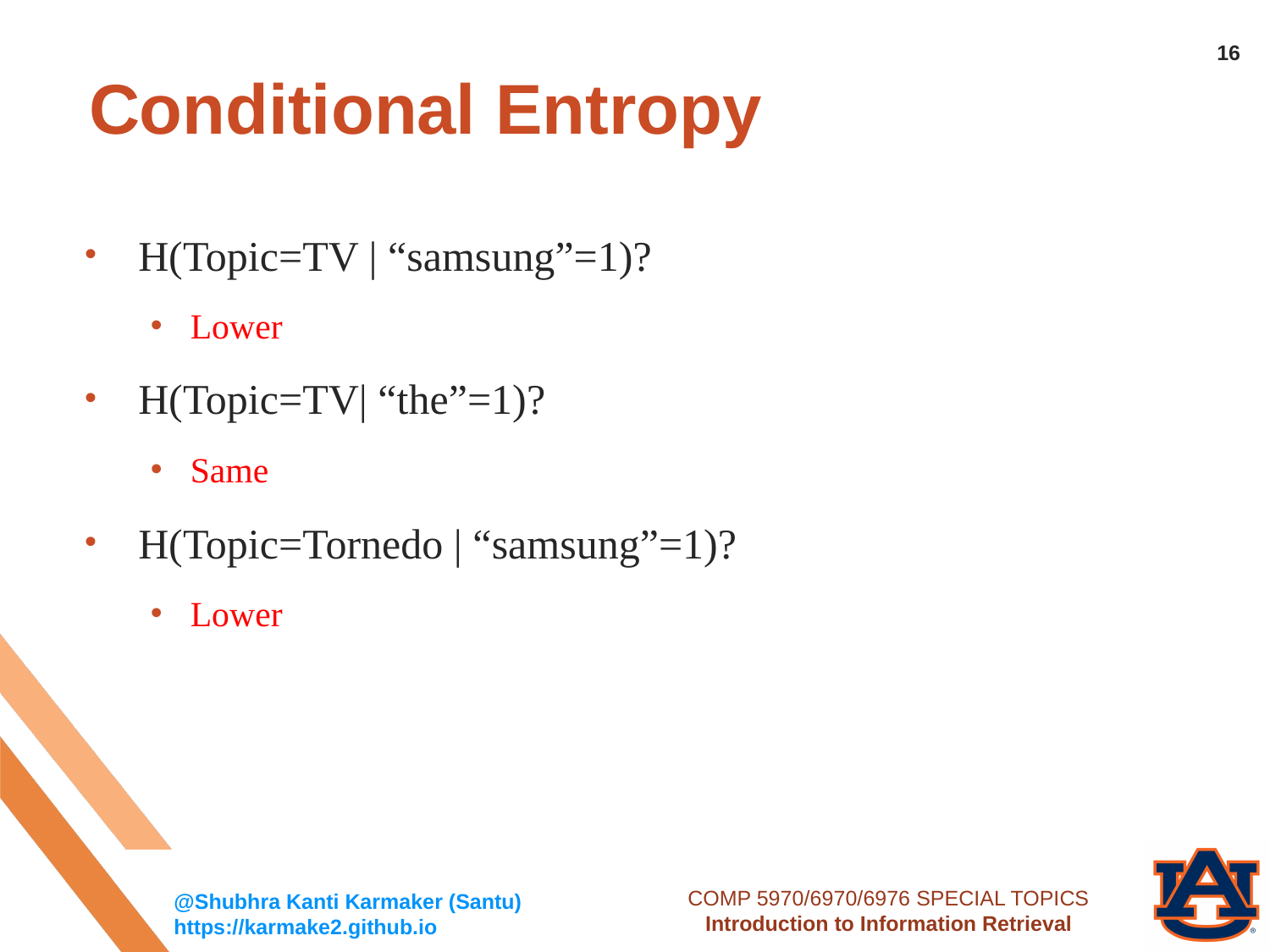

16
# Conditional Entropy
H(Topic=TV | “samsung”=1)?
Lower
H(Topic=TV| “the”=1)?
Same
H(Topic=Tornedo | “samsung”=1)?
Lower

COMP 5970/6970/6976 SPECIAL TOPICS
Introduction to Information Retrieval